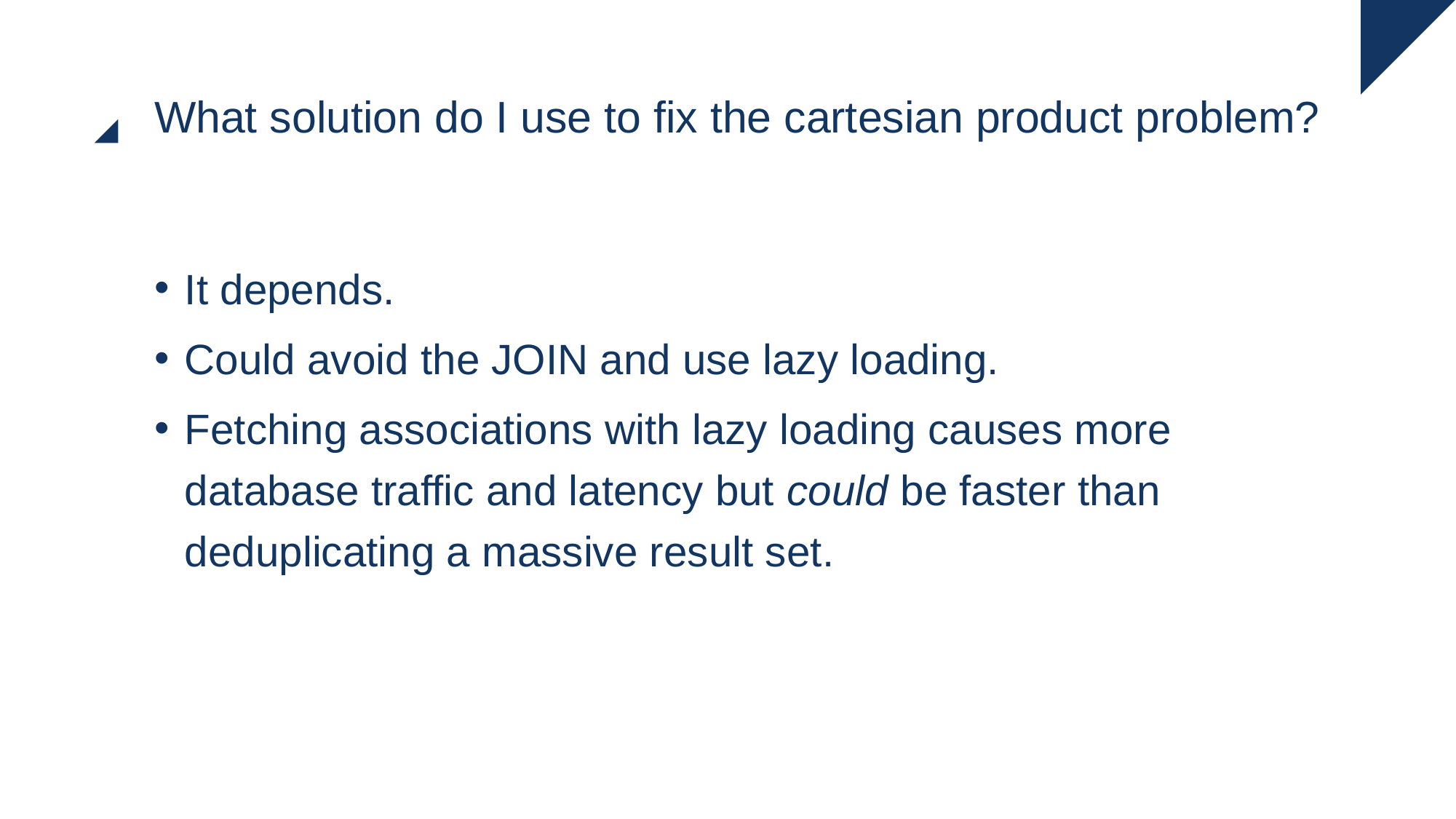

# What solution do I use to fix the cartesian product problem?
It depends.
Could avoid the JOIN and use lazy loading.
Fetching associations with lazy loading causes more database traffic and latency but could be faster than deduplicating a massive result set.